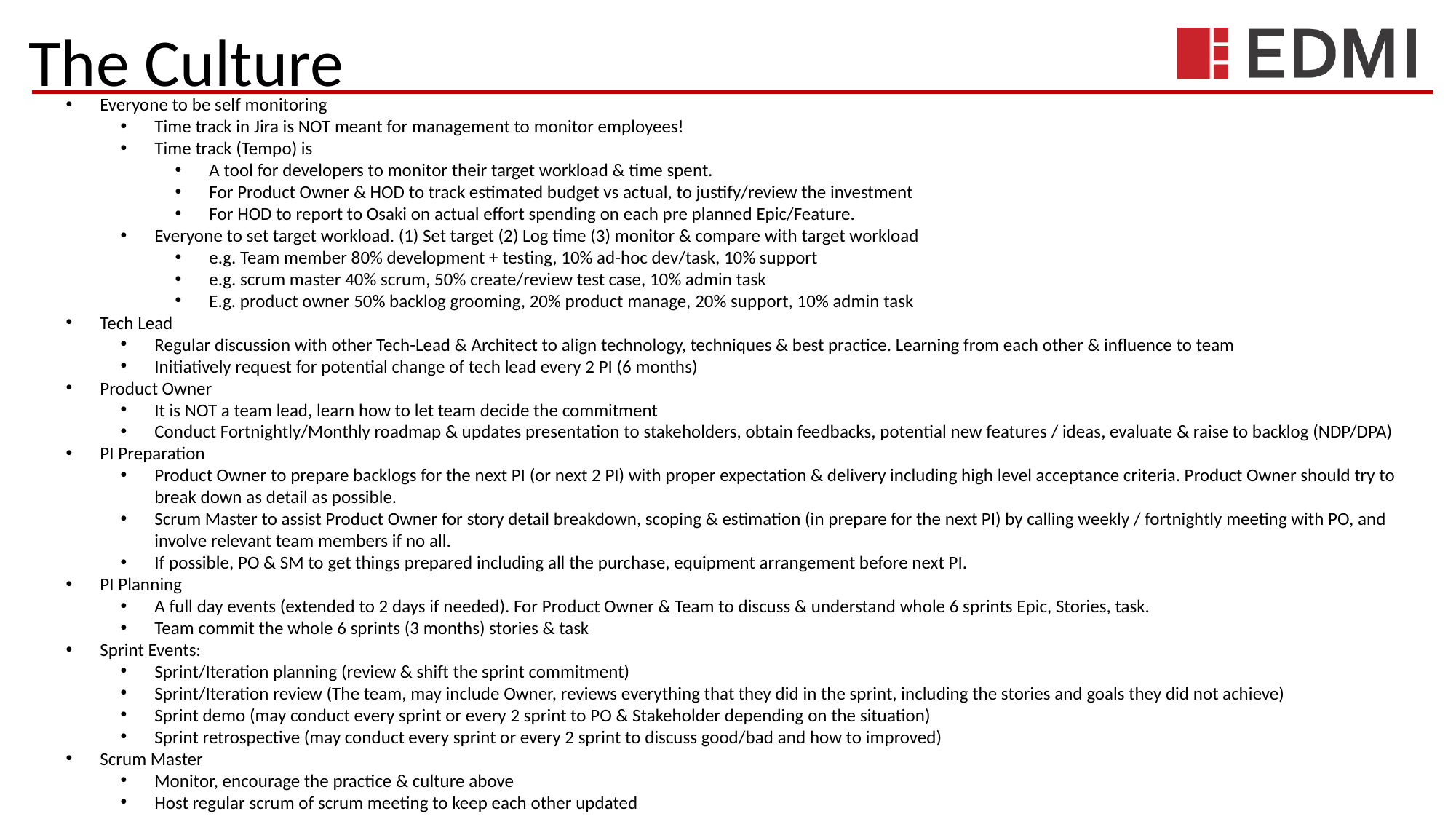

# The Culture
Everyone to be self monitoring
Time track in Jira is NOT meant for management to monitor employees!
Time track (Tempo) is
A tool for developers to monitor their target workload & time spent.
For Product Owner & HOD to track estimated budget vs actual, to justify/review the investment
For HOD to report to Osaki on actual effort spending on each pre planned Epic/Feature.
Everyone to set target workload. (1) Set target (2) Log time (3) monitor & compare with target workload
e.g. Team member 80% development + testing, 10% ad-hoc dev/task, 10% support
e.g. scrum master 40% scrum, 50% create/review test case, 10% admin task
E.g. product owner 50% backlog grooming, 20% product manage, 20% support, 10% admin task
Tech Lead
Regular discussion with other Tech-Lead & Architect to align technology, techniques & best practice. Learning from each other & influence to team
Initiatively request for potential change of tech lead every 2 PI (6 months)
Product Owner
It is NOT a team lead, learn how to let team decide the commitment
Conduct Fortnightly/Monthly roadmap & updates presentation to stakeholders, obtain feedbacks, potential new features / ideas, evaluate & raise to backlog (NDP/DPA)
PI Preparation
Product Owner to prepare backlogs for the next PI (or next 2 PI) with proper expectation & delivery including high level acceptance criteria. Product Owner should try to break down as detail as possible.
Scrum Master to assist Product Owner for story detail breakdown, scoping & estimation (in prepare for the next PI) by calling weekly / fortnightly meeting with PO, and involve relevant team members if no all.
If possible, PO & SM to get things prepared including all the purchase, equipment arrangement before next PI.
PI Planning
A full day events (extended to 2 days if needed). For Product Owner & Team to discuss & understand whole 6 sprints Epic, Stories, task.
Team commit the whole 6 sprints (3 months) stories & task
Sprint Events:
Sprint/Iteration planning (review & shift the sprint commitment)
Sprint/Iteration review (The team, may include Owner, reviews everything that they did in the sprint, including the stories and goals they did not achieve)
Sprint demo (may conduct every sprint or every 2 sprint to PO & Stakeholder depending on the situation)
Sprint retrospective (may conduct every sprint or every 2 sprint to discuss good/bad and how to improved)
Scrum Master
Monitor, encourage the practice & culture above
Host regular scrum of scrum meeting to keep each other updated